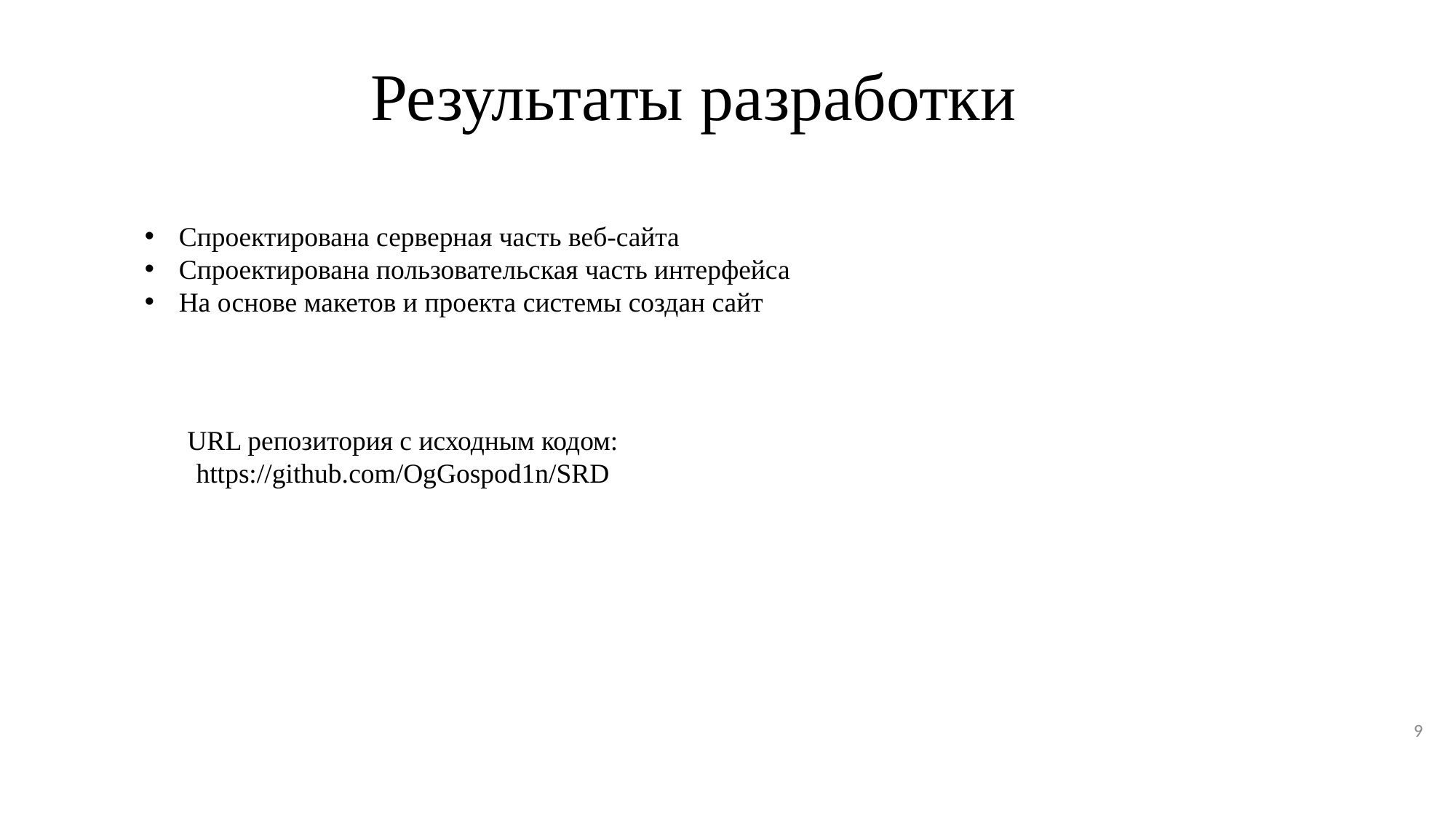

# Результаты разработки

Спроектирована серверная часть веб-сайта
Спроектирована пользовательская часть интерфейса
На основе макетов и проекта системы создан сайт
URL репозитория с исходным кодом:
https://github.com/OgGospod1n/SRD

9